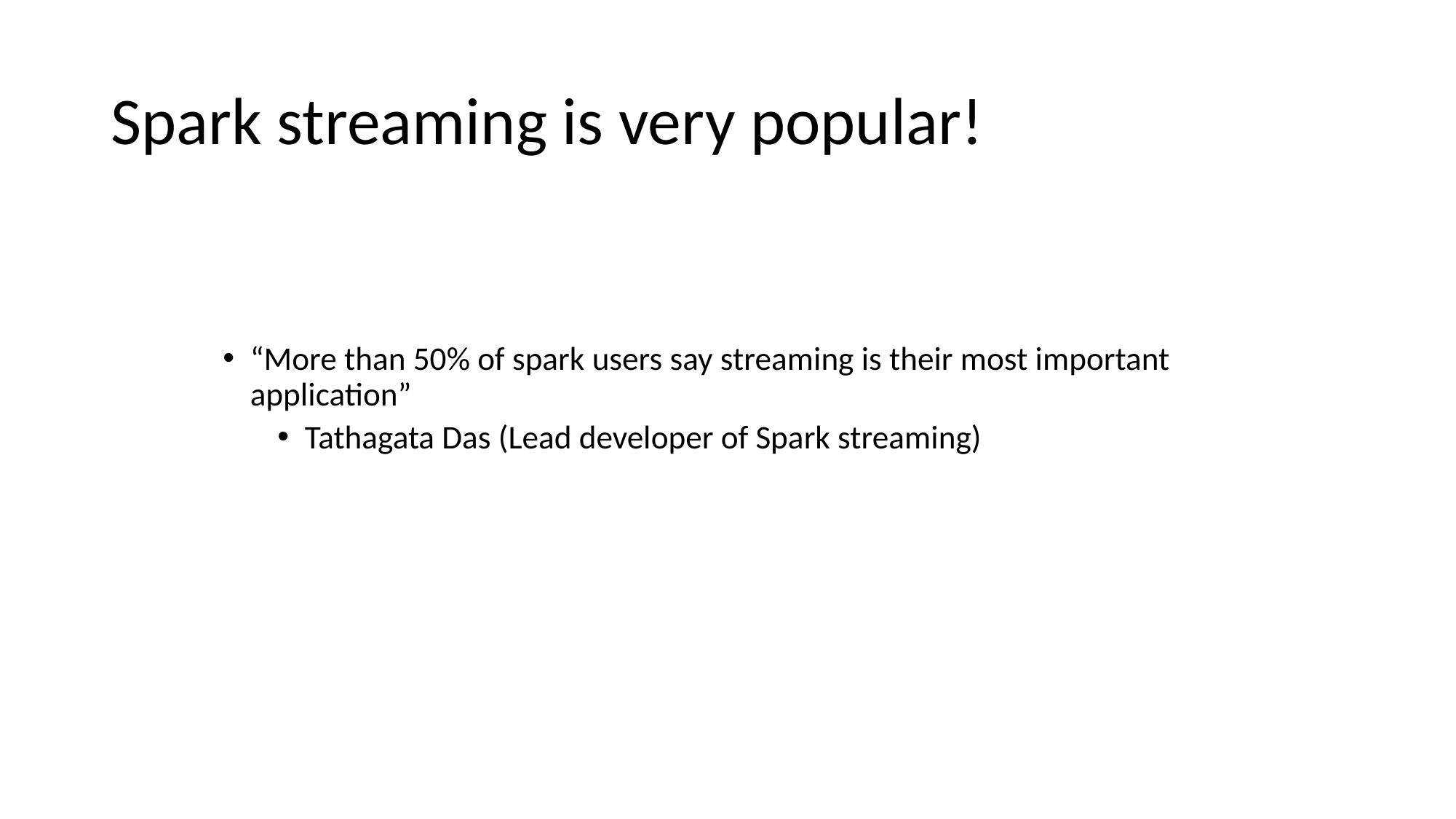

# Spark streaming is very popular!
“More than 50% of spark users say streaming is their most important application”
Tathagata Das (Lead developer of Spark streaming)